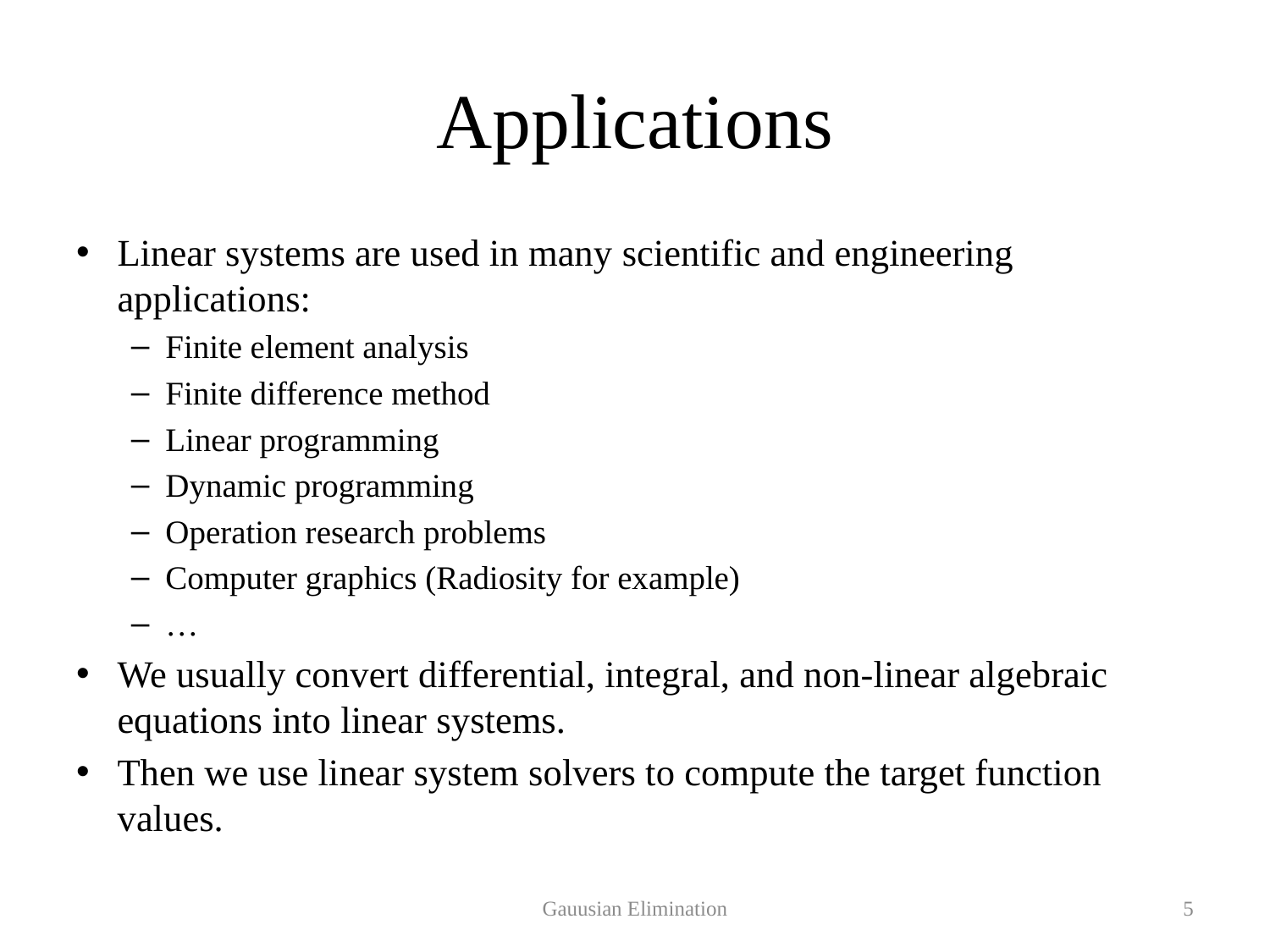

# Applications
Linear systems are used in many scientific and engineering applications:
Finite element analysis
Finite difference method
Linear programming
Dynamic programming
Operation research problems
Computer graphics (Radiosity for example)
…
We usually convert differential, integral, and non-linear algebraic equations into linear systems.
Then we use linear system solvers to compute the target function values.
Gauusian Elimination
5